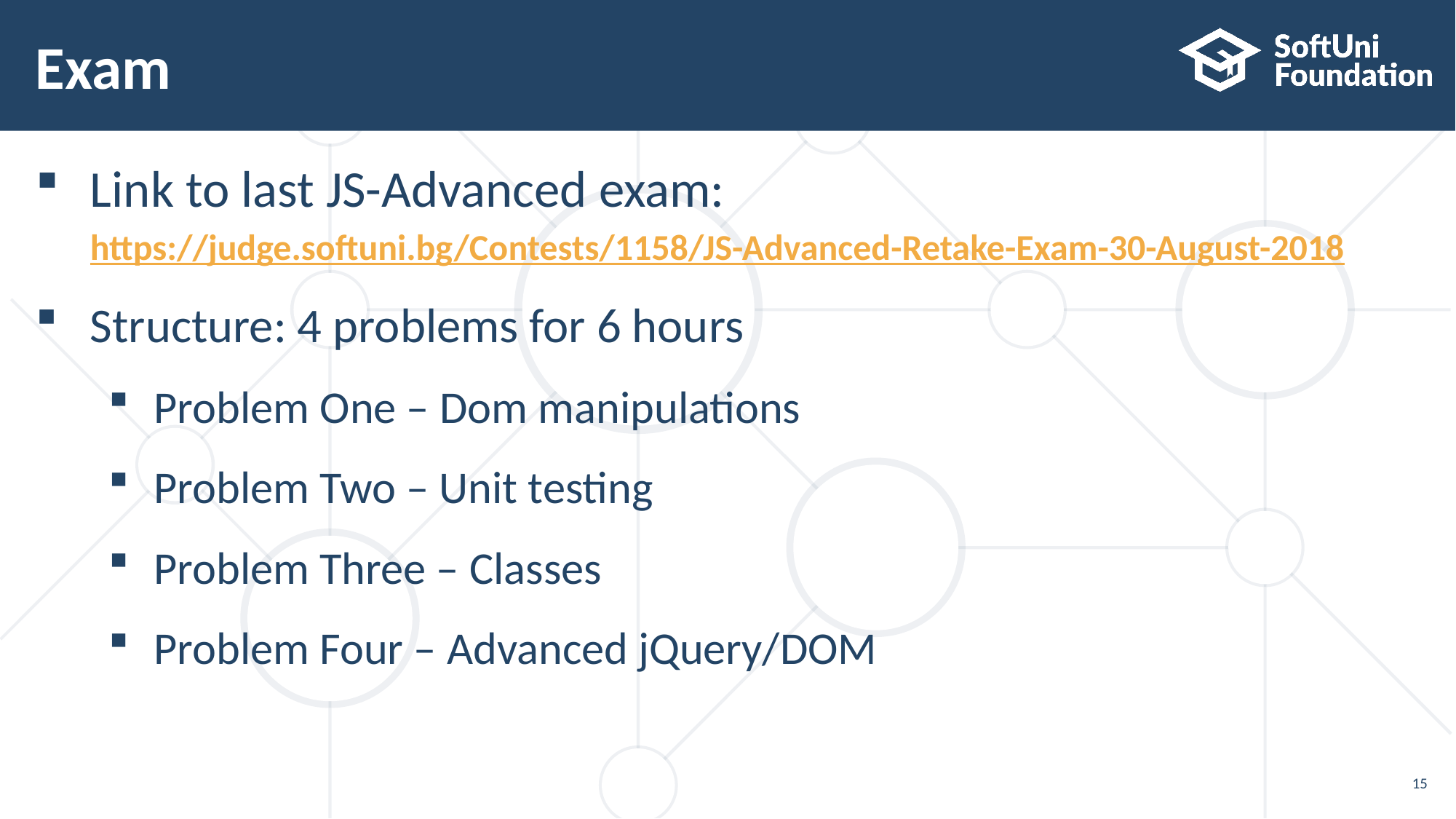

# Exam
Link to last JS-Advanced exam:
https://judge.softuni.bg/Contests/1158/JS-Advanced-Retake-Exam-30-August-2018
Structure: 4 problems for 6 hours
Problem One – Dom manipulations
Problem Two – Unit testing
Problem Three – Classes
Problem Four – Advanced jQuery/DOM
15